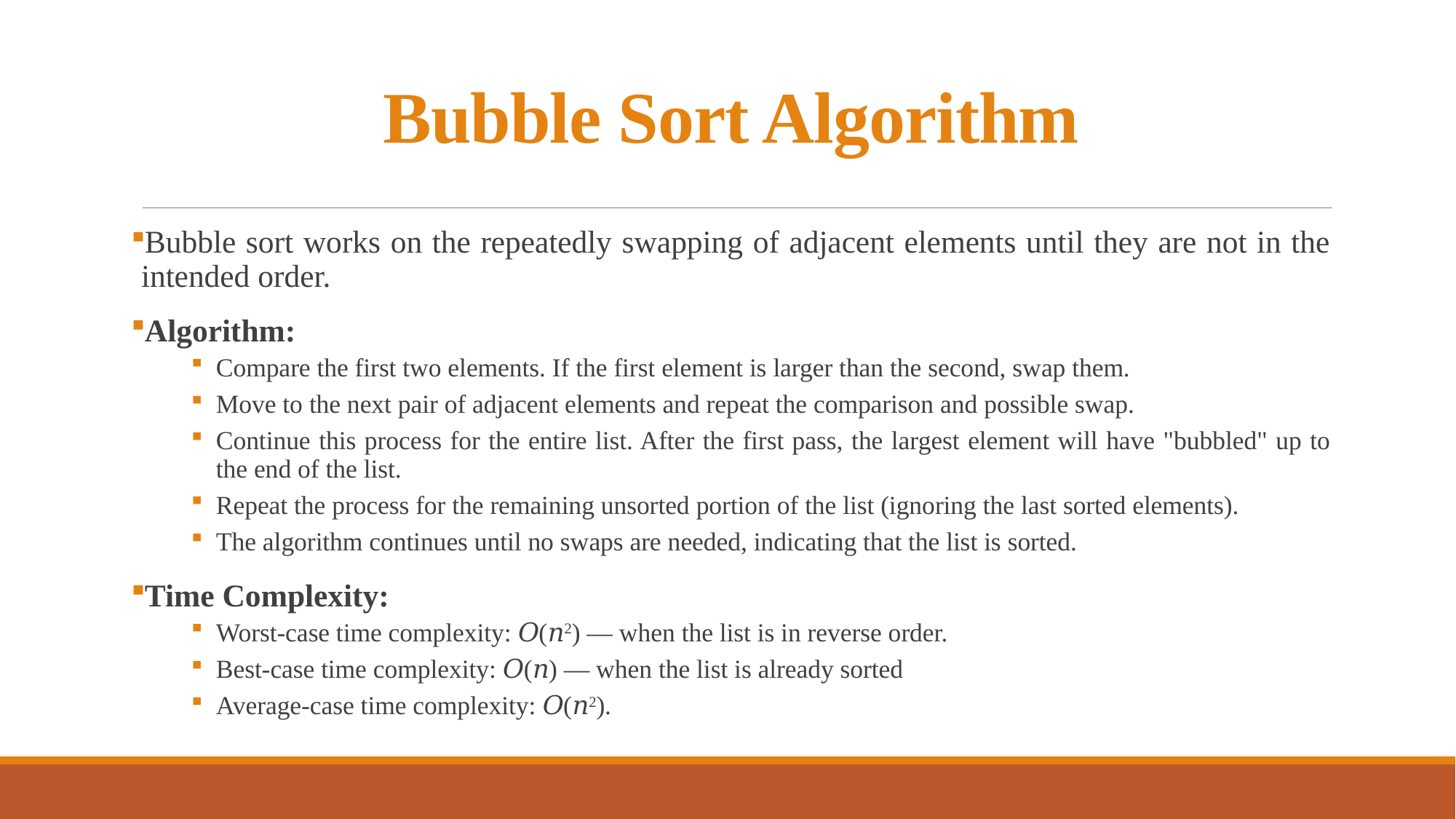

# Bubble Sort Algorithm
Bubble sort works on the repeatedly swapping of adjacent elements until they are not in the intended order.
Algorithm:
Compare the first two elements. If the first element is larger than the second, swap them.
Move to the next pair of adjacent elements and repeat the comparison and possible swap.
Continue this process for the entire list. After the first pass, the largest element will have "bubbled" up to the end of the list.
Repeat the process for the remaining unsorted portion of the list (ignoring the last sorted elements).
The algorithm continues until no swaps are needed, indicating that the list is sorted.
Time Complexity:
Worst-case time complexity: 𝑂(𝑛2) — when the list is in reverse order.
Best-case time complexity: 𝑂(𝑛) — when the list is already sorted
Average-case time complexity: 𝑂(𝑛2).